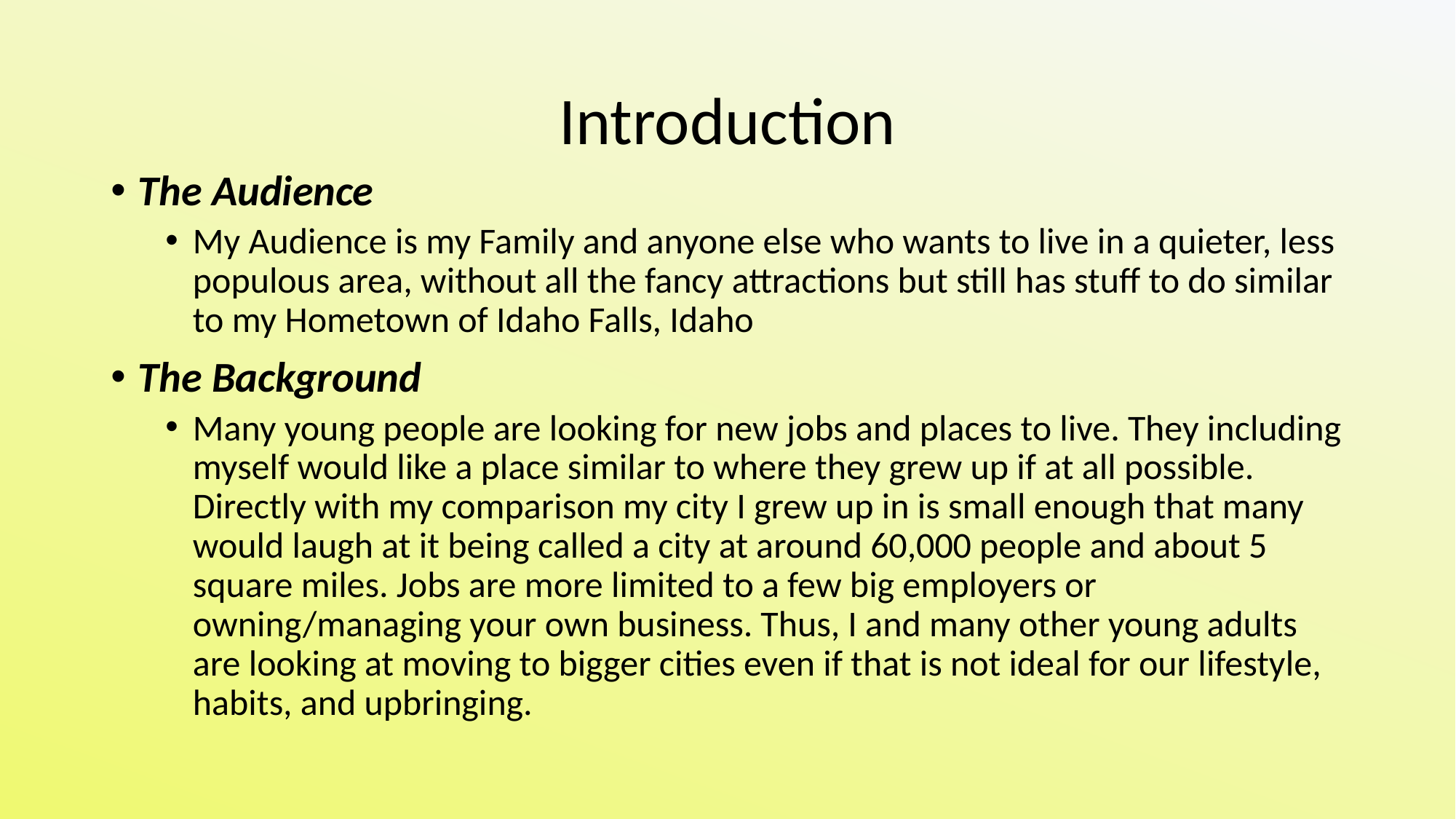

# Introduction
The Audience
My Audience is my Family and anyone else who wants to live in a quieter, less populous area, without all the fancy attractions but still has stuff to do similar to my Hometown of Idaho Falls, Idaho
The Background
Many young people are looking for new jobs and places to live. They including myself would like a place similar to where they grew up if at all possible. Directly with my comparison my city I grew up in is small enough that many would laugh at it being called a city at around 60,000 people and about 5 square miles. Jobs are more limited to a few big employers or owning/managing your own business. Thus, I and many other young adults are looking at moving to bigger cities even if that is not ideal for our lifestyle, habits, and upbringing.